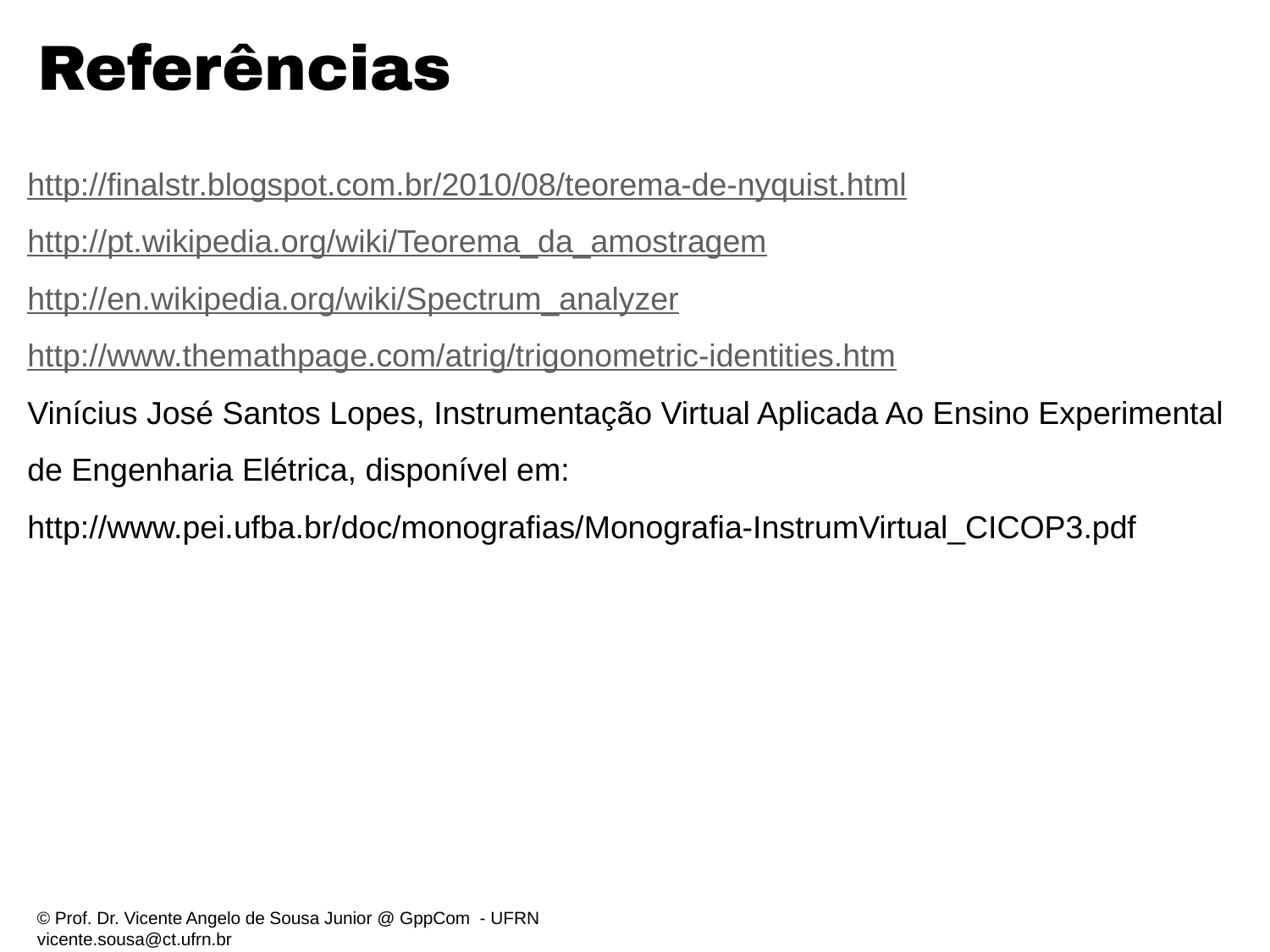

# Referências

http://finalstr.blogspot.com.br/2010/08/teorema-de-nyquist.html
http://pt.wikipedia.org/wiki/Teorema_da_amostragem
http://en.wikipedia.org/wiki/Spectrum_analyzer
http://www.themathpage.com/atrig/trigonometric-identities.htm
Vinícius José Santos Lopes, Instrumentação Virtual Aplicada Ao Ensino Experimental de Engenharia Elétrica, disponível em: http://www.pei.ufba.br/doc/monografias/Monografia-InstrumVirtual_CICOP3.pdf